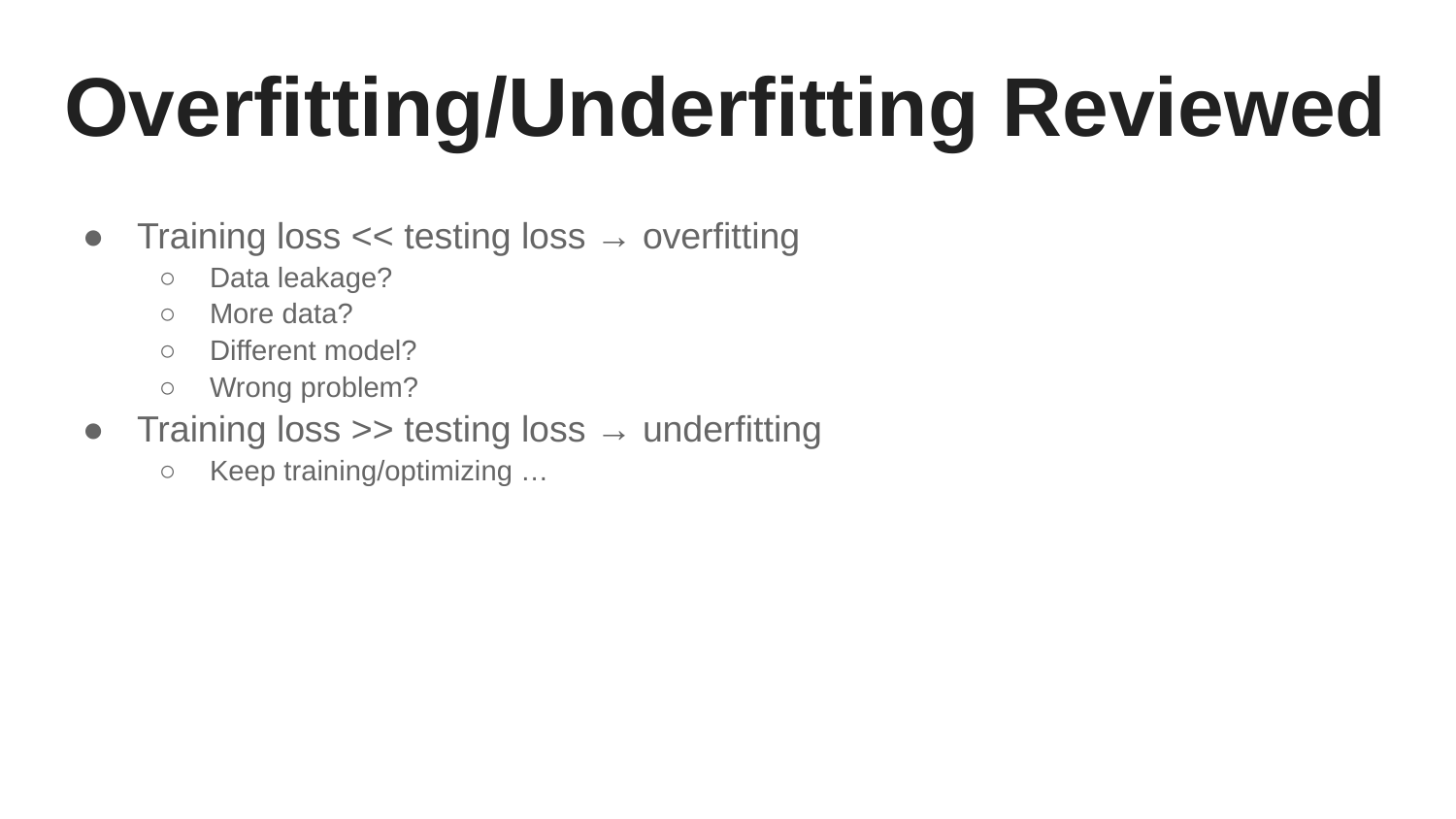

# Overfitting/Underfitting Reviewed
Training loss << testing loss → overfitting
Data leakage?
More data?
Different model?
Wrong problem?
Training loss >> testing loss → underfitting
Keep training/optimizing …